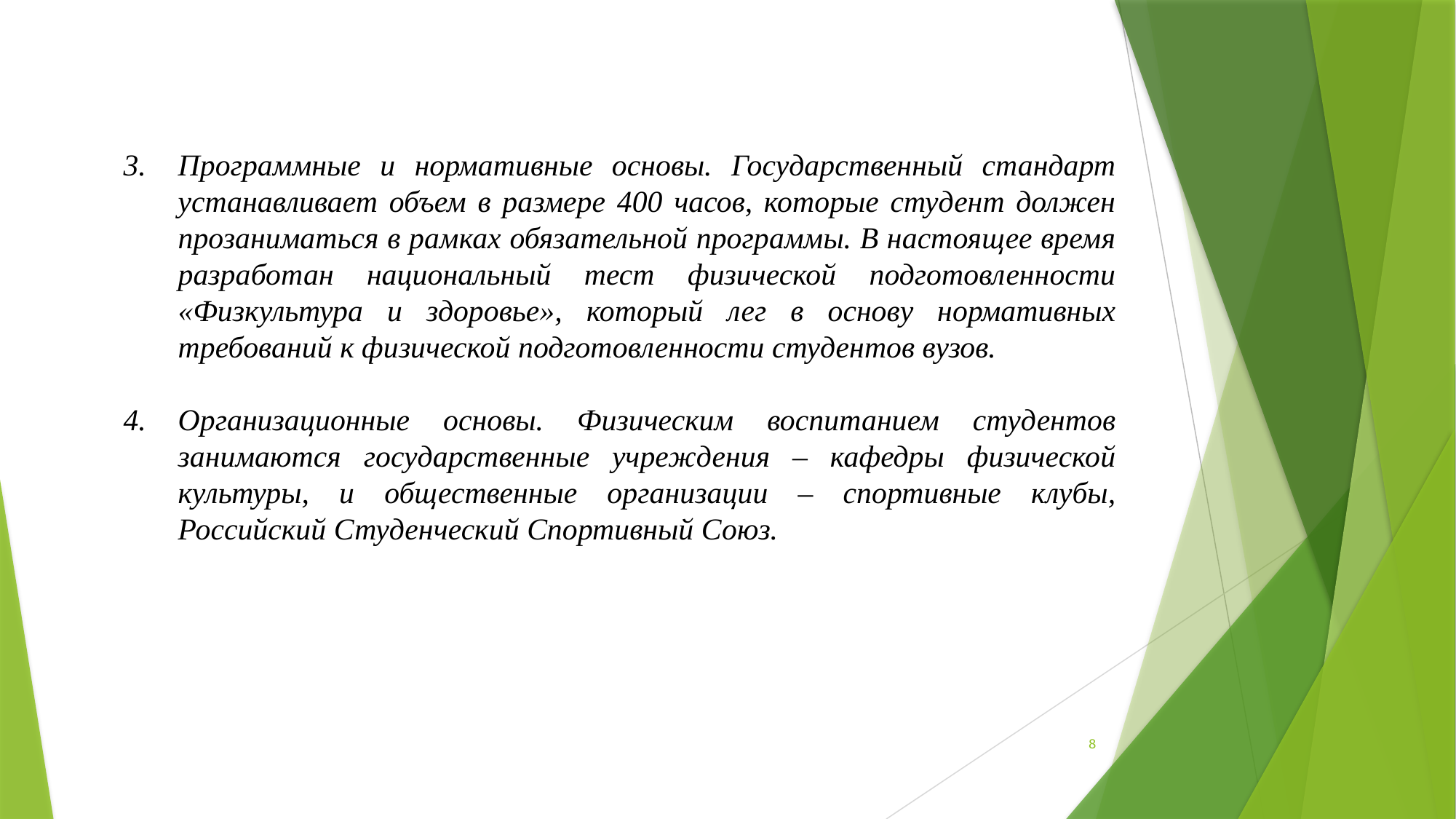

Программные и нормативные основы. Государственный стандарт устанавливает объем в размере 400 часов, которые студент должен прозаниматься в рамках обязательной программы. В настоящее время разработан национальный тест физической подготовленности «Физкультура и здоровье», который лег в основу нормативных требований к физической подготовленности студентов вузов.

Организационные основы. Физическим воспитанием студентов занимаются государственные учреждения – кафедры физической культуры, и общественные организации – спортивные клубы, Российский Студенческий Спортивный Союз.

8